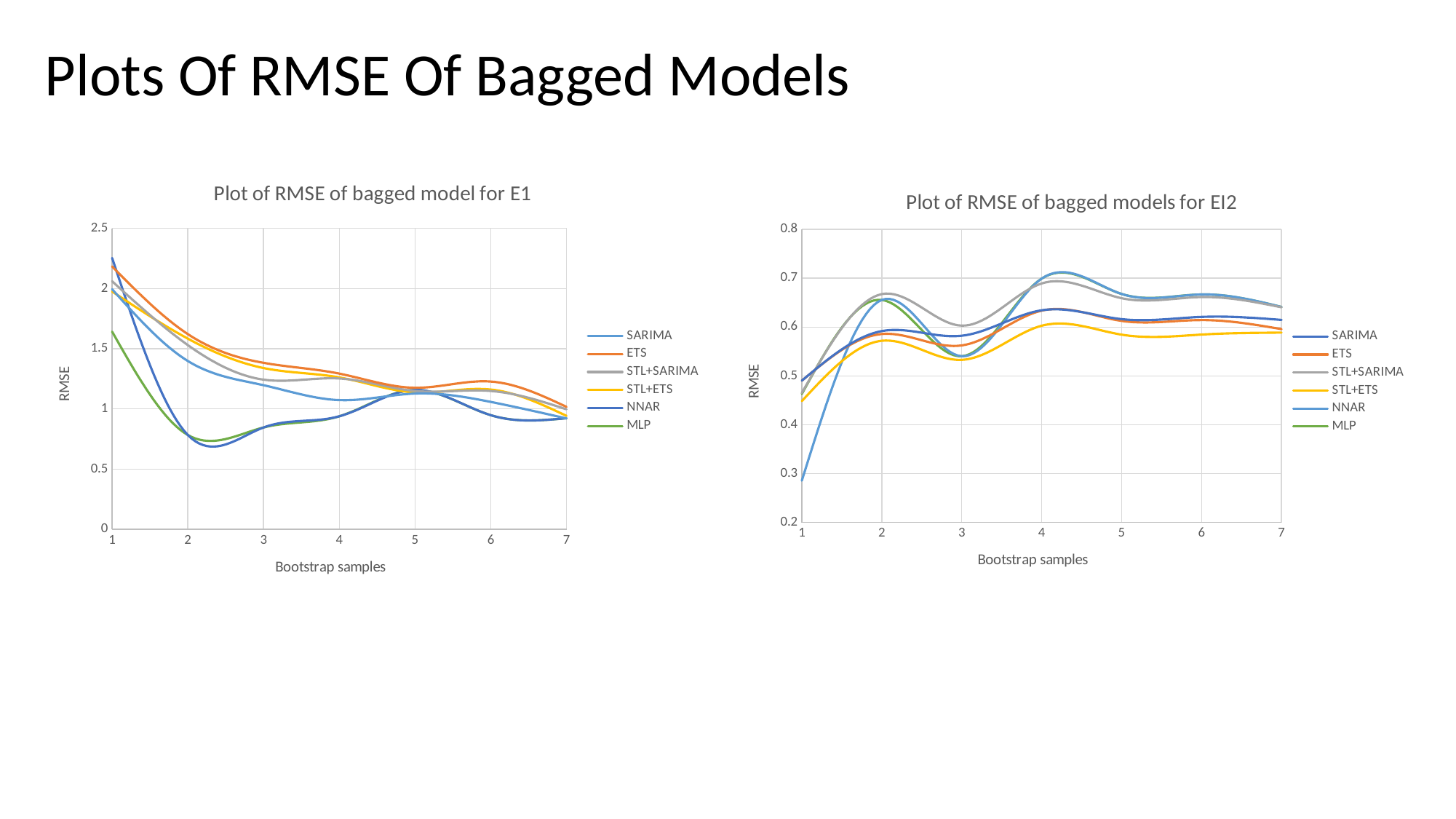

# Plots Of RMSE Of Bagged Models

### Chart: Plot of RMSE of bagged model for E1

| Category |  |  |  |  |  |  |
|---|---|---|---|---|---|---|

### Chart: Plot of RMSE of bagged models for EI2

| Category |  |  |  |  |  |  |
|---|---|---|---|---|---|---|